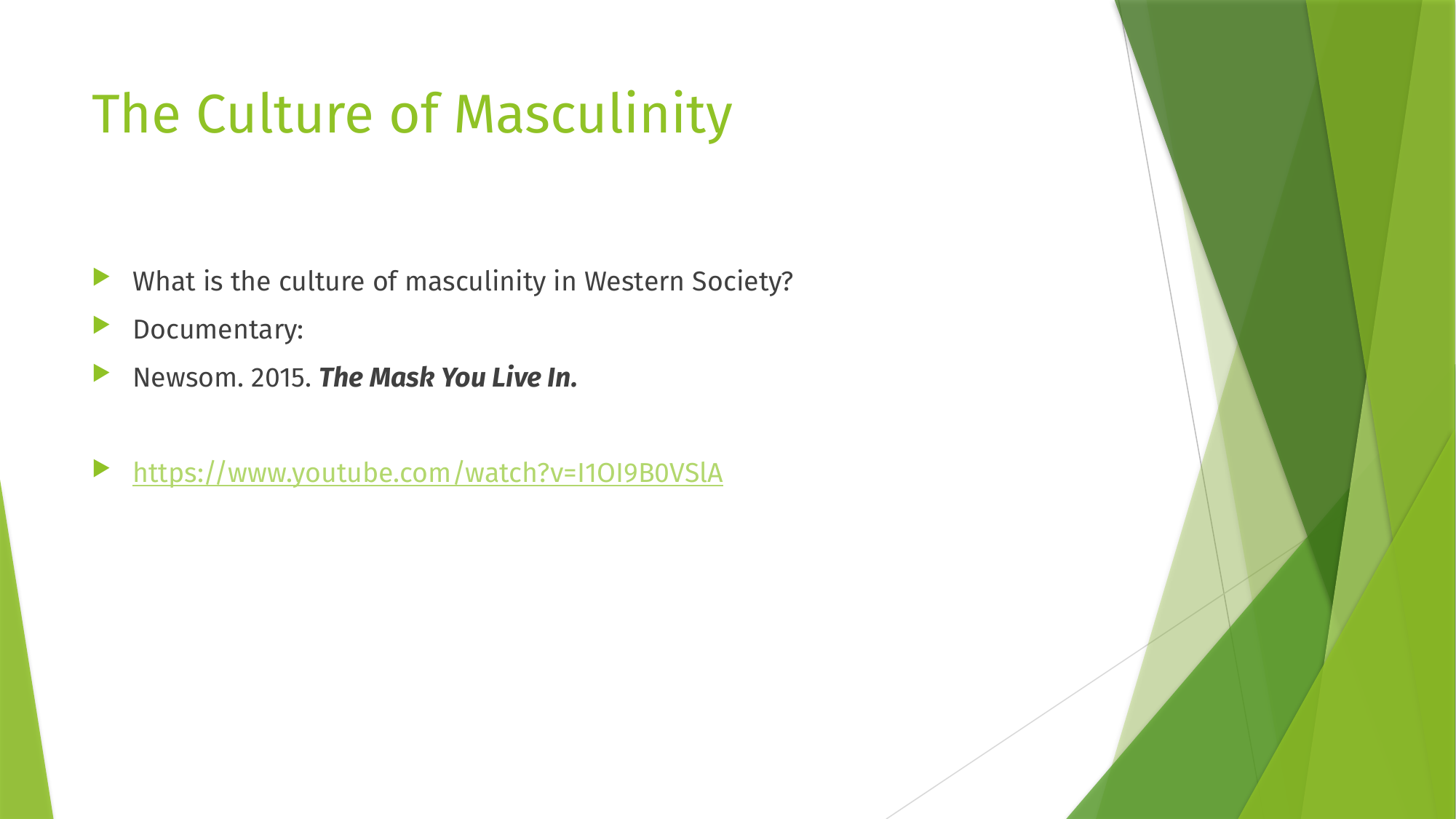

# The Culture of Masculinity
What is the culture of masculinity in Western Society?
Documentary:
Newsom. 2015. The Mask You Live In.

https://www.youtube.com/watch?v=I1OI9B0VSlA